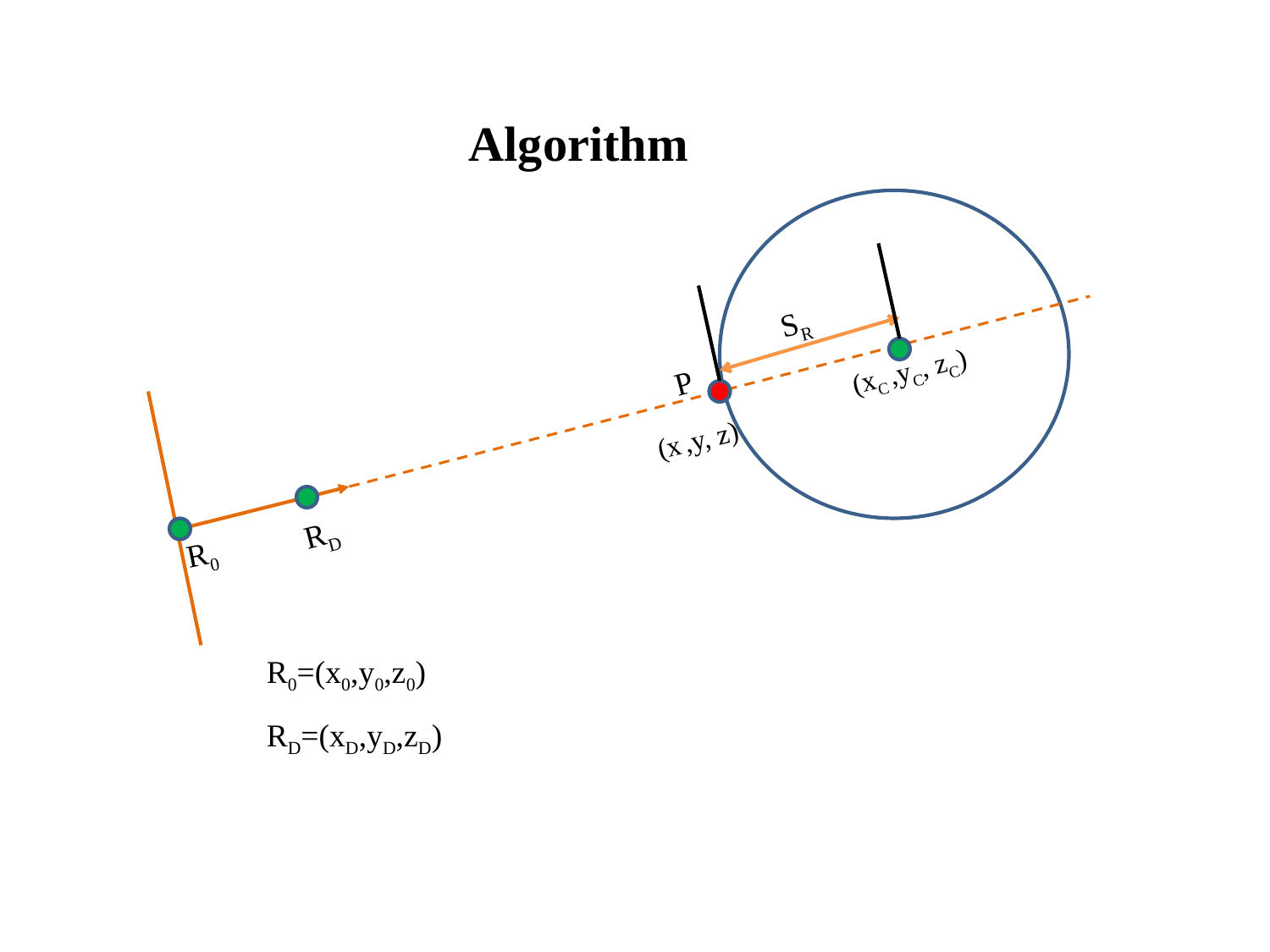

Algorithm

SR

(xC ,yC, zC)
P

(x ,y, z)

RD

R0
R0=(x0,y0,z0)
RD=(xD,yD,zD)